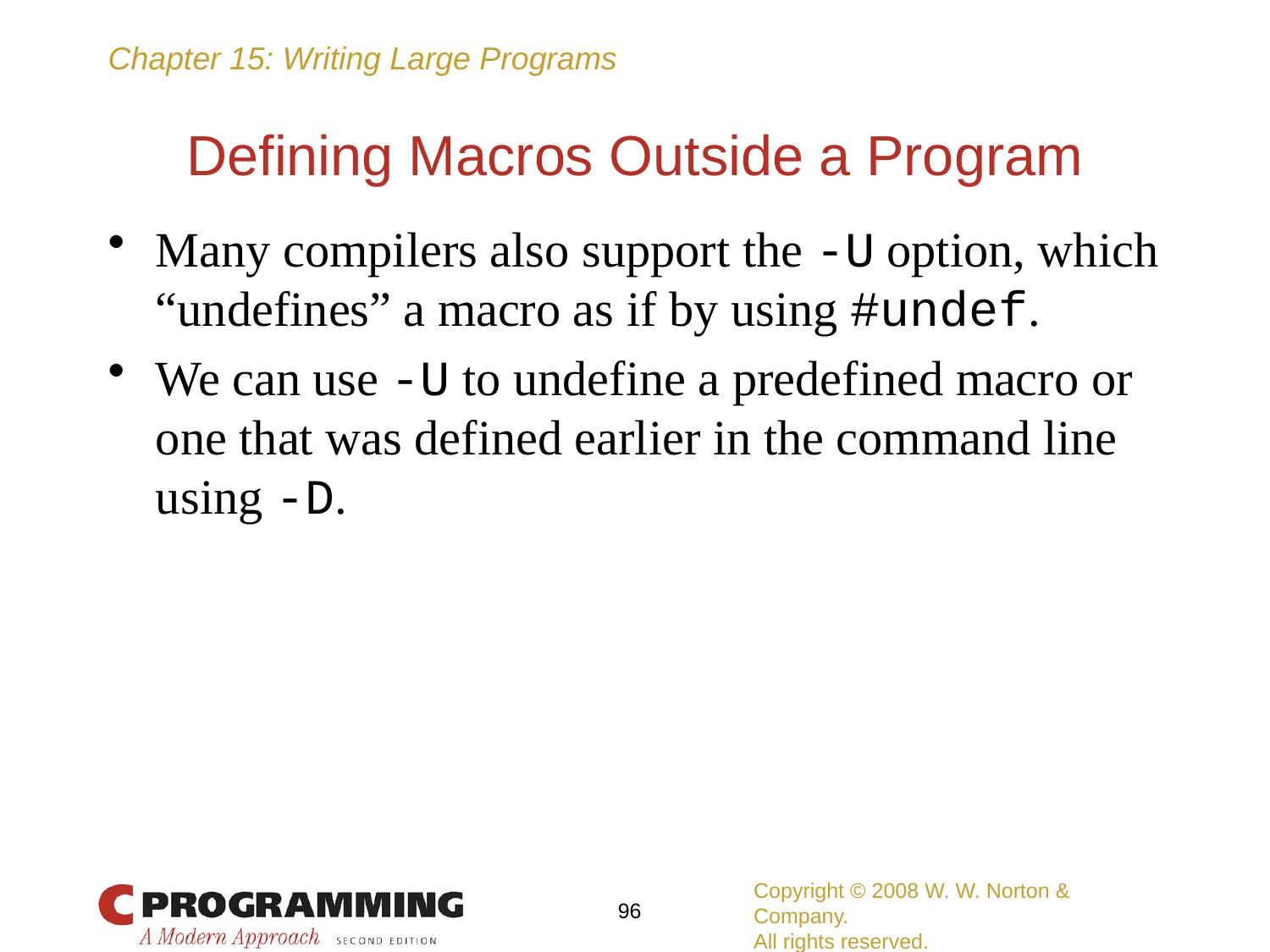

# Defining Macros Outside a Program
Many compilers also support the -U option, which “undefines” a macro as if by using #undef.
We can use -U to undefine a predefined macro or one that was defined earlier in the command line using -D.
Copyright © 2008 W. W. Norton & Company.
All rights reserved.
96